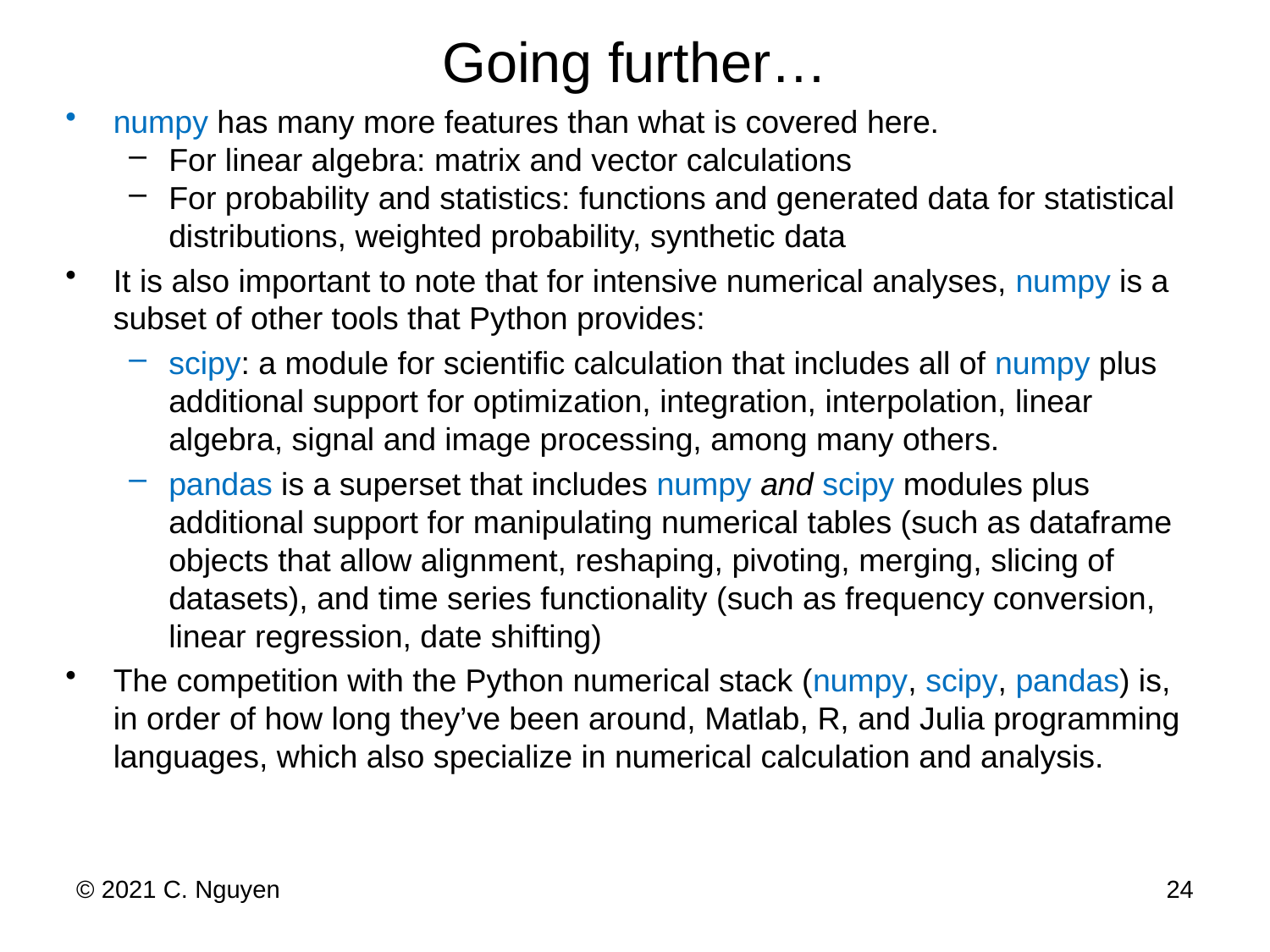

# Going further…
numpy has many more features than what is covered here.
For linear algebra: matrix and vector calculations
For probability and statistics: functions and generated data for statistical distributions, weighted probability, synthetic data
It is also important to note that for intensive numerical analyses, numpy is a subset of other tools that Python provides:
scipy: a module for scientific calculation that includes all of numpy plus additional support for optimization, integration, interpolation, linear algebra, signal and image processing, among many others.
pandas is a superset that includes numpy and scipy modules plus additional support for manipulating numerical tables (such as dataframe objects that allow alignment, reshaping, pivoting, merging, slicing of datasets), and time series functionality (such as frequency conversion, linear regression, date shifting)
The competition with the Python numerical stack (numpy, scipy, pandas) is, in order of how long they’ve been around, Matlab, R, and Julia programming languages, which also specialize in numerical calculation and analysis.

© 2021 C. Nguyen
24